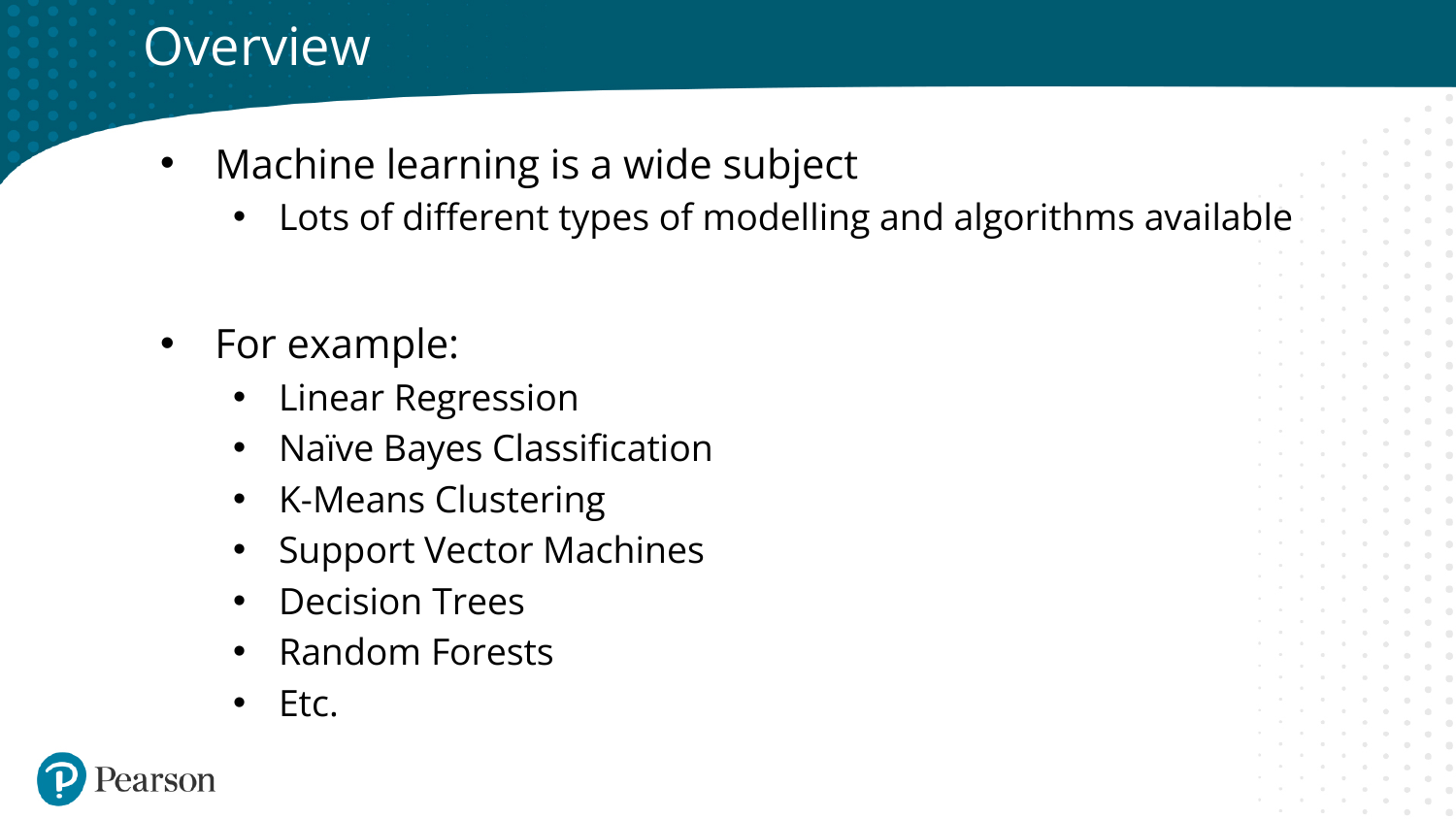

# Overview
Machine learning is a wide subject
Lots of different types of modelling and algorithms available

For example:
Linear Regression
Naïve Bayes Classification
K-Means Clustering
Support Vector Machines
Decision Trees
Random Forests
Etc.